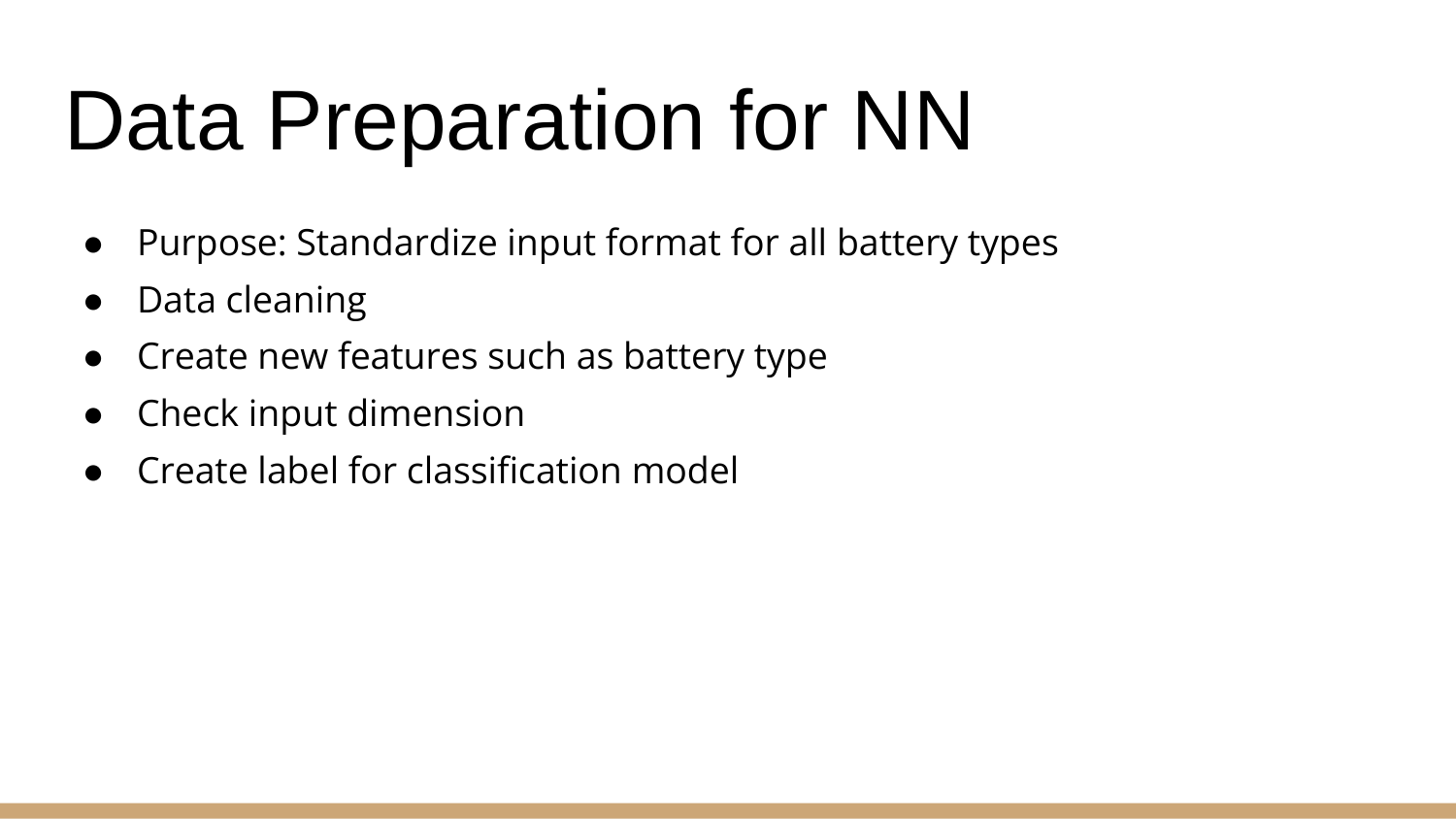

# Data Preparation for NN
Purpose: Standardize input format for all battery types
Data cleaning
Create new features such as battery type
Check input dimension
Create label for classification model